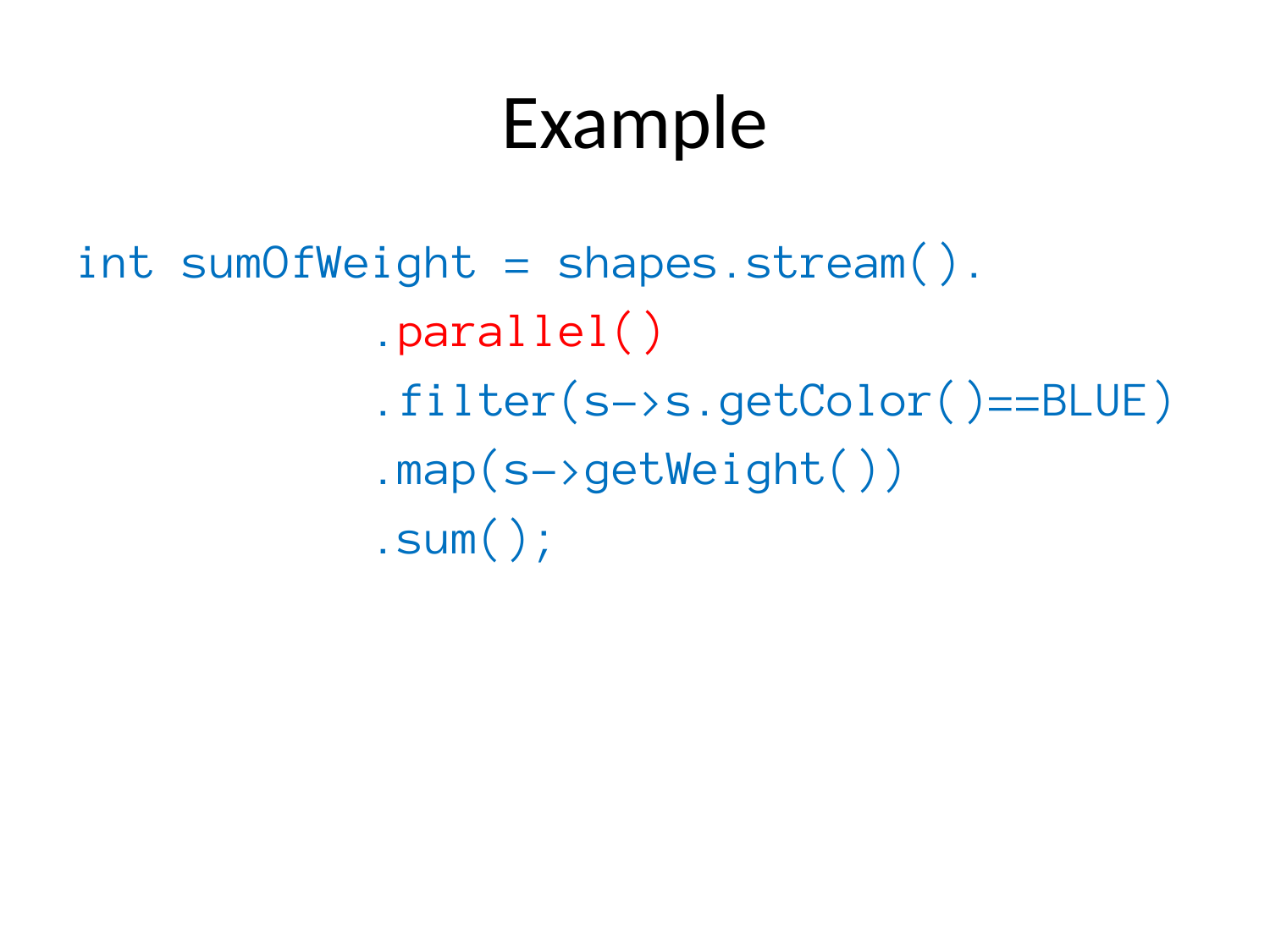

# Example
int sumOfWeight = shapes.stream().
           .parallel()
           .filter(s->s.getColor()==BLUE)
           .map(s->getWeight())
           .sum();